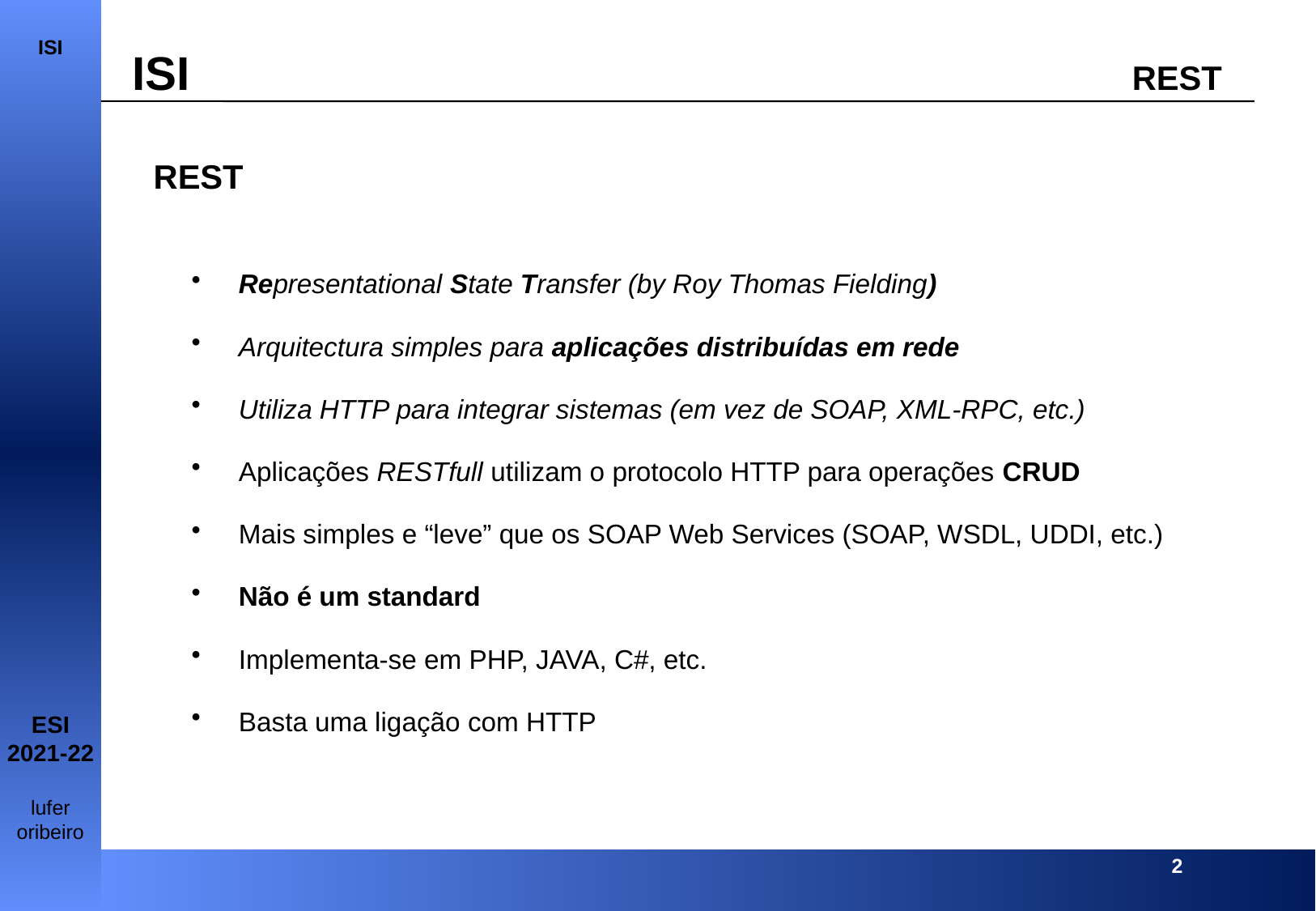

REST
Representational State Transfer (by Roy Thomas Fielding)
Arquitectura simples para aplicações distribuídas em rede
Utiliza HTTP para integrar sistemas (em vez de SOAP, XML-RPC, etc.)
Aplicações RESTfull utilizam o protocolo HTTP para operações CRUD
Mais simples e “leve” que os SOAP Web Services (SOAP, WSDL, UDDI, etc.)
Não é um standard
Implementa-se em PHP, JAVA, C#, etc.
Basta uma ligação com HTTP